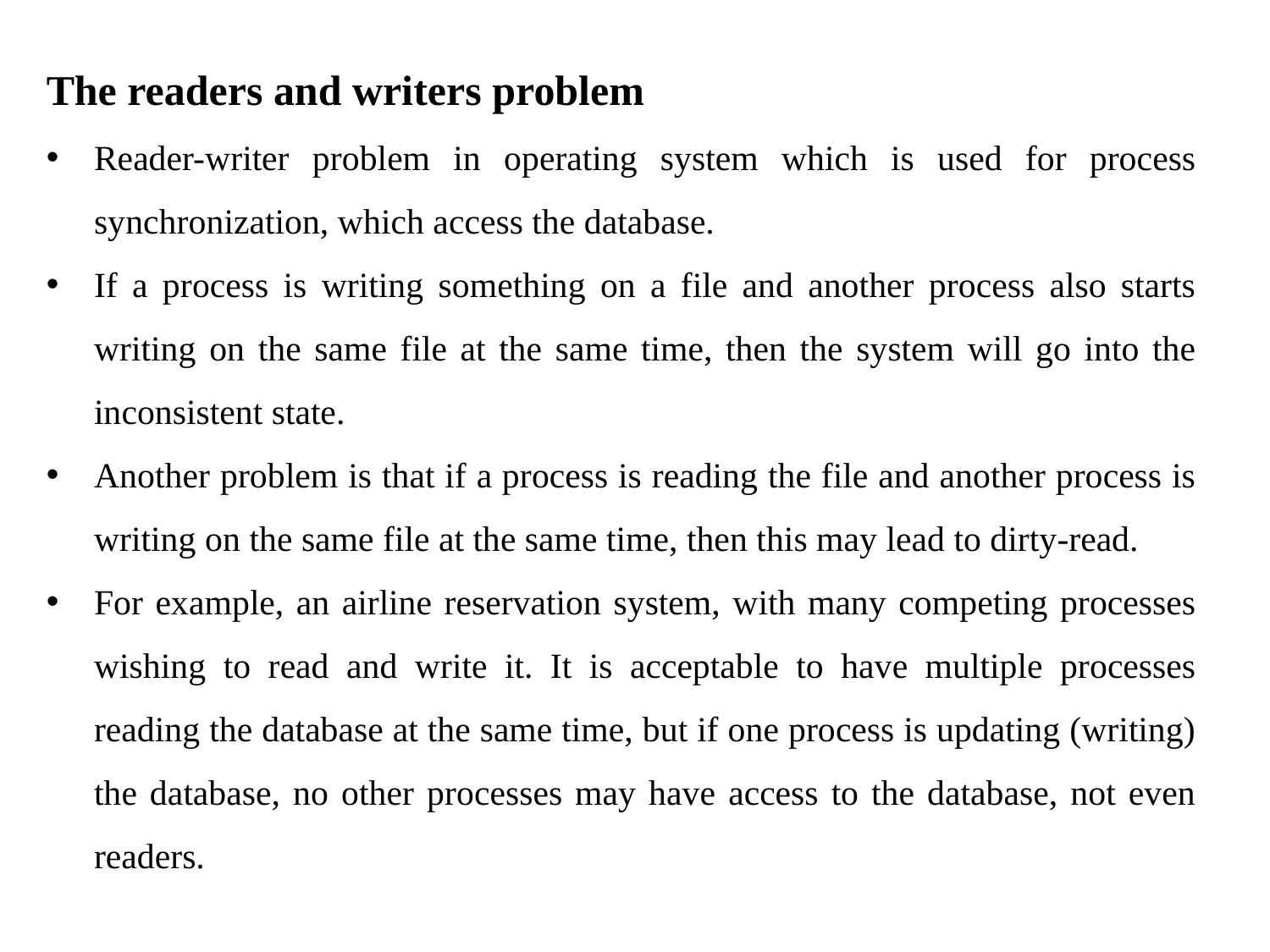

The readers and writers problem
Reader-writer problem in operating system which is used for process synchronization, which access the database.
If a process is writing something on a file and another process also starts writing on the same file at the same time, then the system will go into the inconsistent state.
Another problem is that if a process is reading the file and another process is writing on the same file at the same time, then this may lead to dirty-read.
For example, an airline reservation system, with many competing processes wishing to read and write it. It is acceptable to have multiple processes reading the database at the same time, but if one process is updating (writing) the database, no other processes may have access to the database, not even readers.